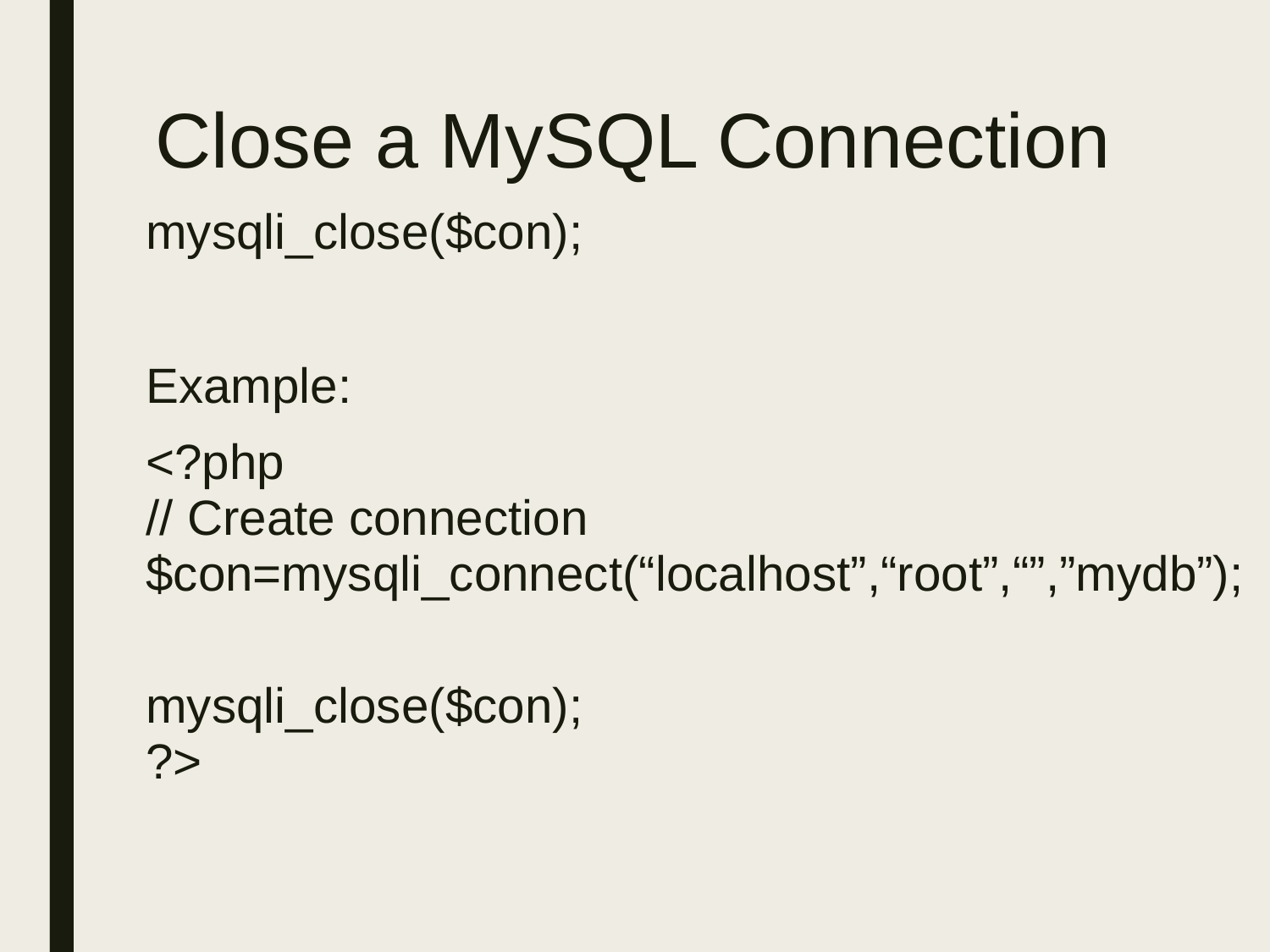

# Close a MySQL Connection
mysqli_close($con);

Example:
<?php
// Create connection
$con=mysqli_connect(“localhost”,“root”,“”,”mydb”);
mysqli_close($con);
?>